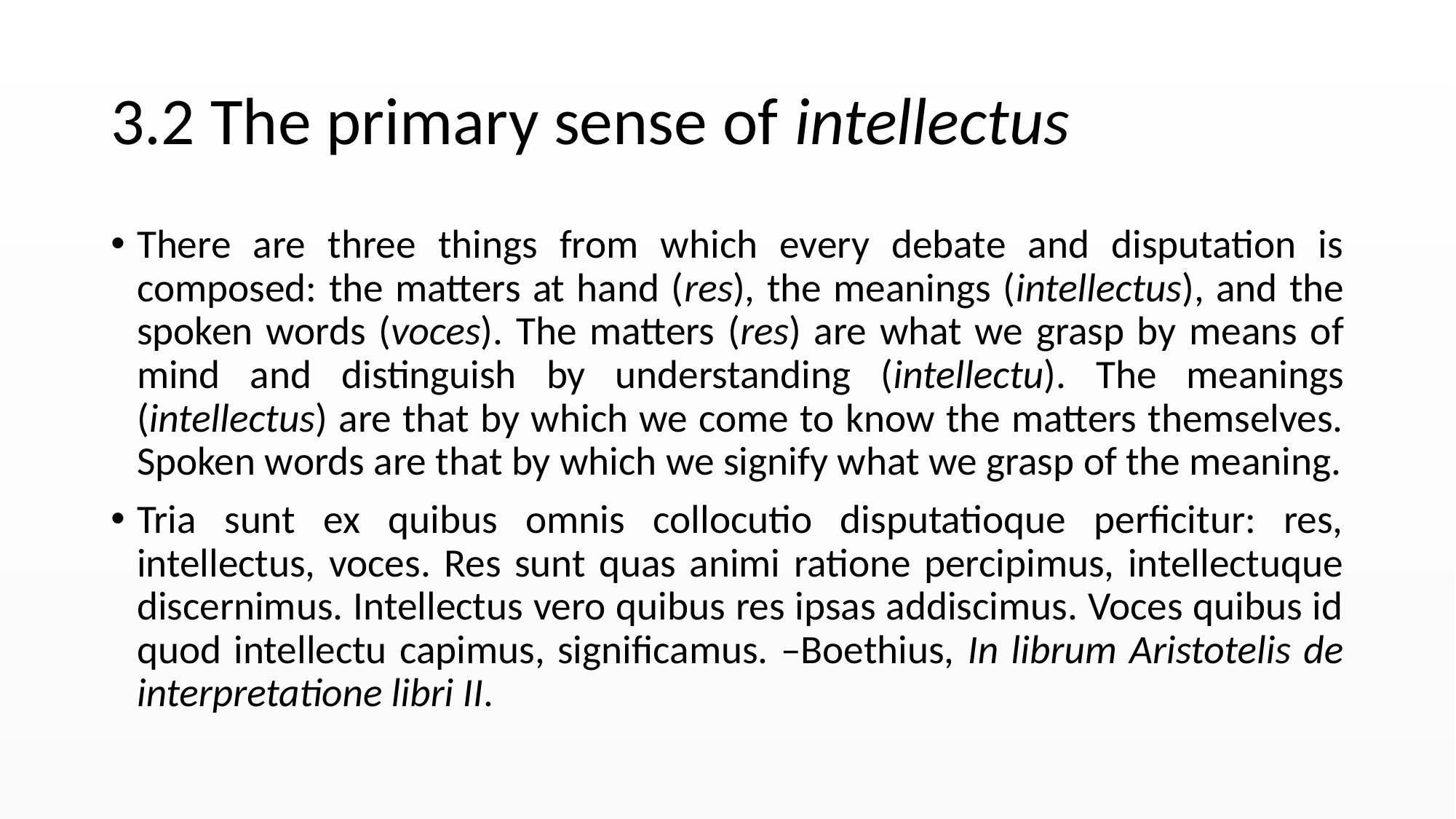

# 3.2 The primary sense of intellectus
There are three things from which every debate and disputation is composed: the matters at hand (res), the meanings (intellectus), and the spoken words (voces). The matters (res) are what we grasp by means of mind and distinguish by understanding (intellectu). The meanings (intellectus) are that by which we come to know the matters themselves. Spoken words are that by which we signify what we grasp of the meaning.
Tria sunt ex quibus omnis collocutio disputatioque perficitur: res, intellectus, voces. Res sunt quas animi ratione percipimus, intellectuque discernimus. Intellectus vero quibus res ipsas addiscimus. Voces quibus id quod intellectu capimus, significamus. –Boethius, In librum Aristotelis de interpretatione libri II.